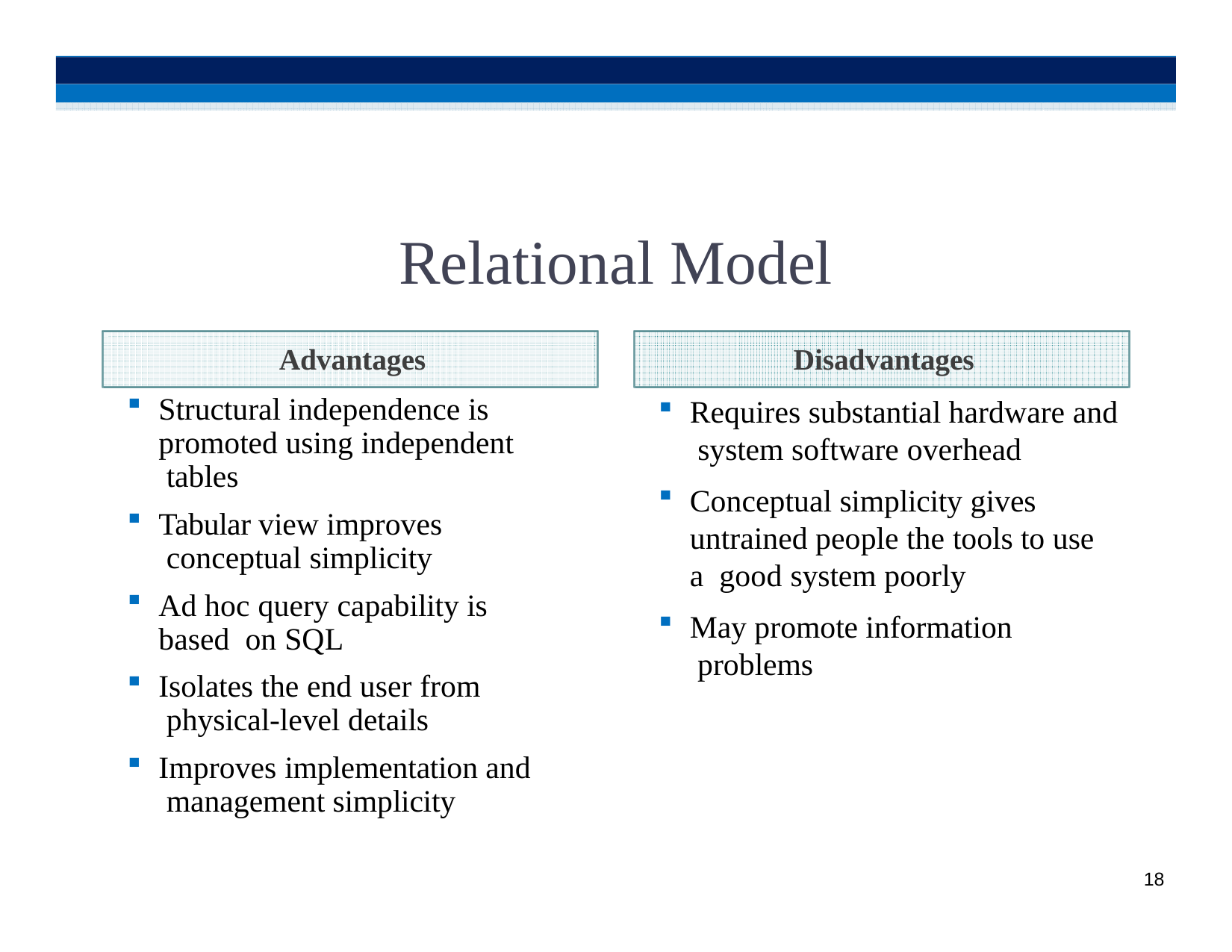

# Relational Model
Disadvantages
Requires substantial hardware and  system software overhead
Conceptual simplicity gives  untrained people the tools to use a  good system poorly
May promote information  problems
Advantages
Structural independence is  promoted using independent  tables
Tabular view improves  conceptual simplicity
Ad hoc query capability is based  on SQL
Isolates the end user from  physical-level details
Improves implementation and  management simplicity

18